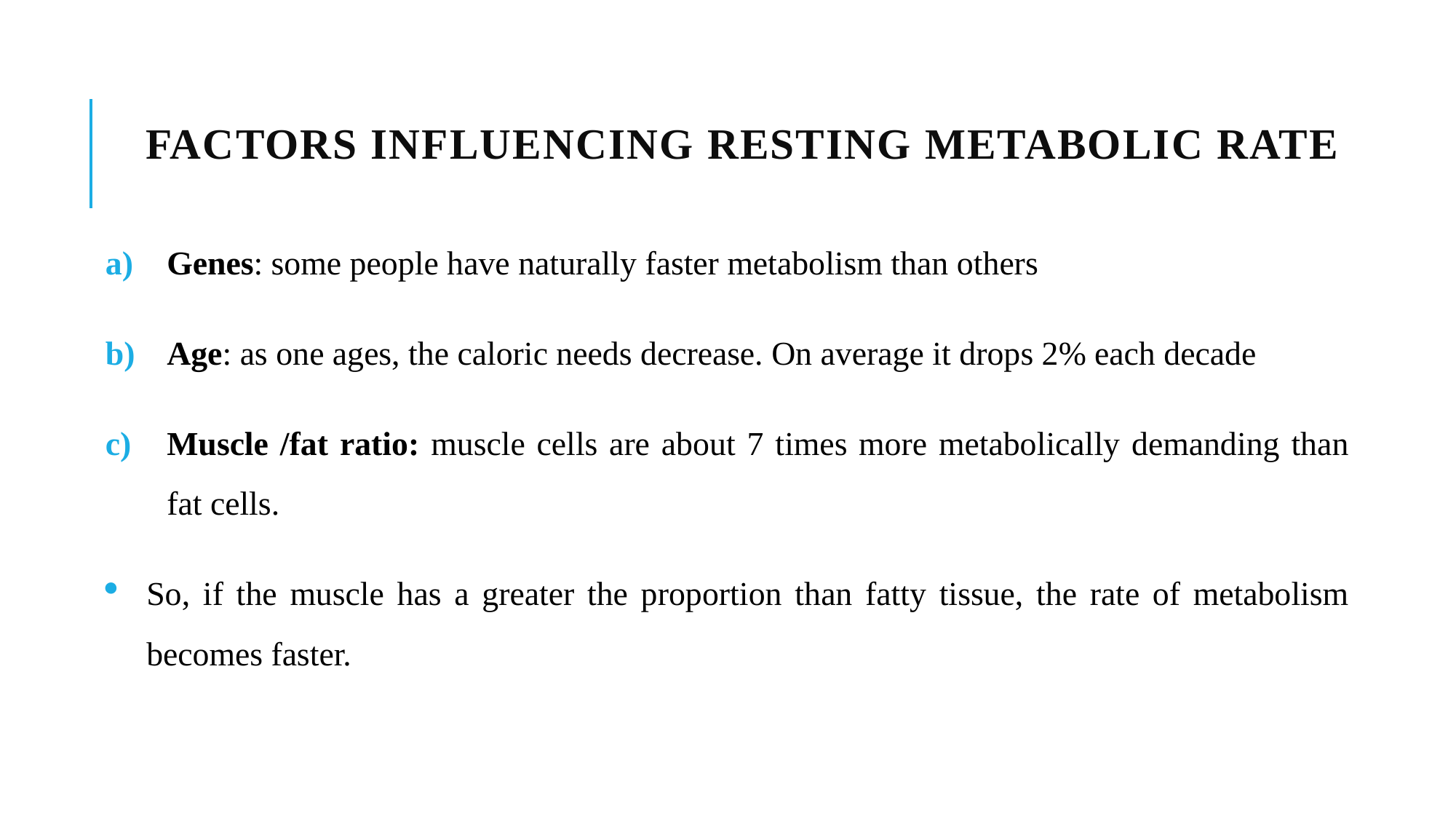

# Factors influencing resting metabolic rate
Genes: some people have naturally faster metabolism than others
Age: as one ages, the caloric needs decrease. On average it drops 2% each decade
Muscle /fat ratio: muscle cells are about 7 times more metabolically demanding than fat cells.
So, if the muscle has a greater the proportion than fatty tissue, the rate of metabolism becomes faster.